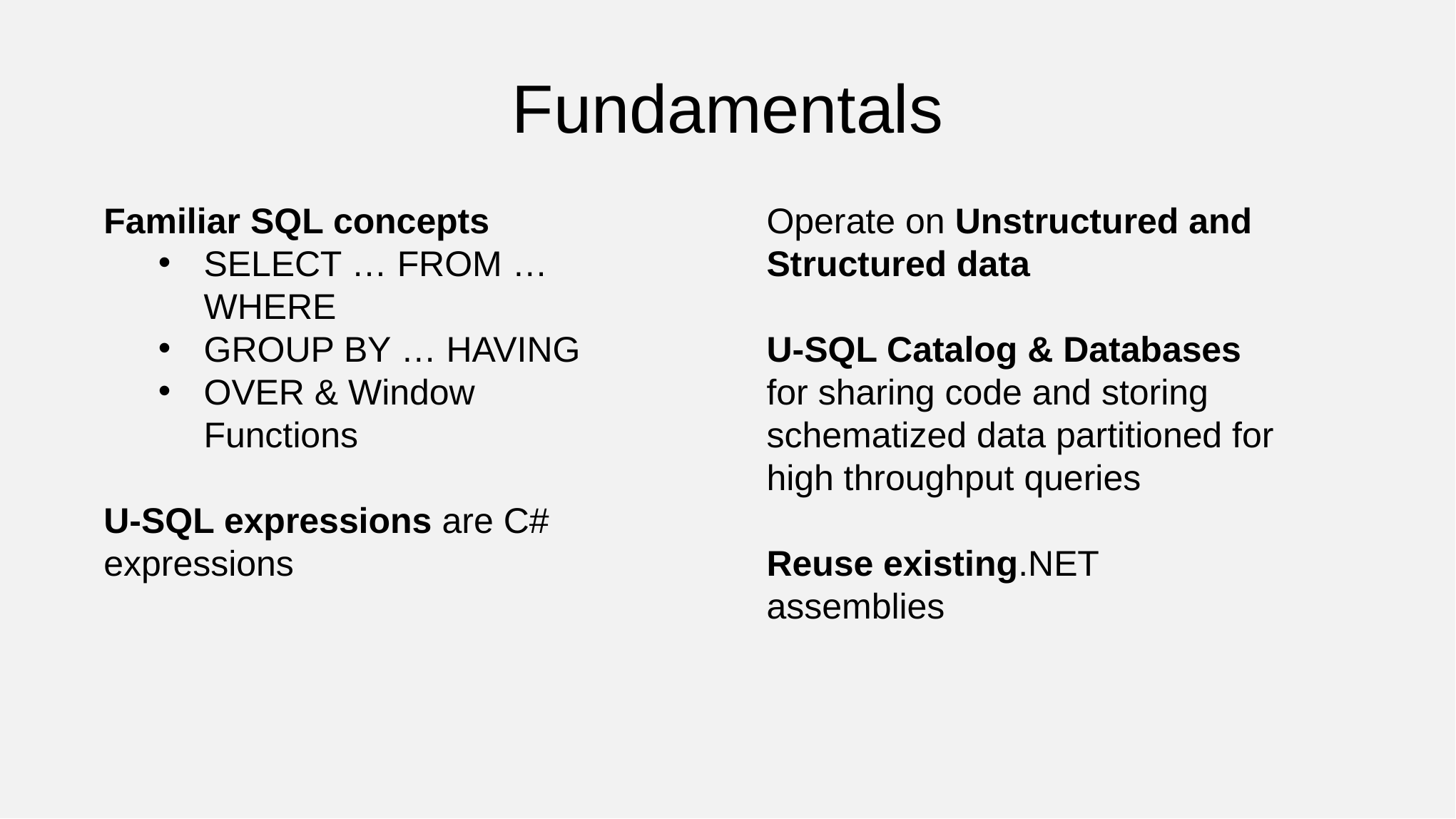

# Fundamentals
Operate on Unstructured and Structured data

U-SQL Catalog & Databases for sharing code and storing schematized data partitioned for high throughput queries

Reuse existing.NET assemblies

Familiar SQL concepts
SELECT … FROM … WHERE
GROUP BY … HAVING
OVER & Window Functions

U-SQL expressions are C# expressions